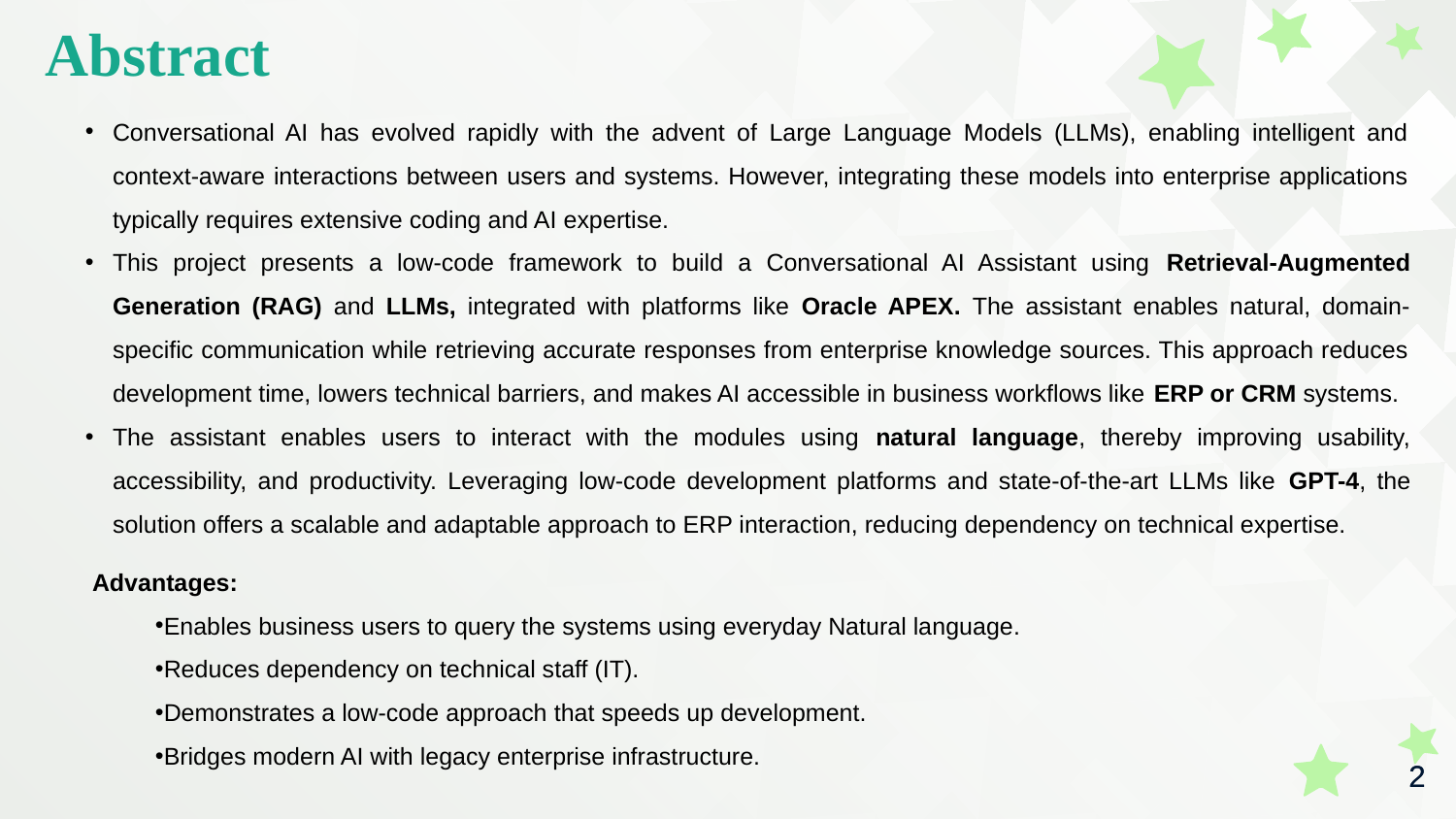

Abstract

Conversational AI has evolved rapidly with the advent of Large Language Models (LLMs), enabling intelligent and context-aware interactions between users and systems. However, integrating these models into enterprise applications typically requires extensive coding and AI expertise.
This project presents a low-code framework to build a Conversational AI Assistant using Retrieval-Augmented Generation (RAG) and LLMs, integrated with platforms like Oracle APEX. The assistant enables natural, domain-specific communication while retrieving accurate responses from enterprise knowledge sources. This approach reduces development time, lowers technical barriers, and makes AI accessible in business workflows like ERP or CRM systems.
The assistant enables users to interact with the modules using natural language, thereby improving usability, accessibility, and productivity. Leveraging low-code development platforms and state-of-the-art LLMs like GPT-4, the solution offers a scalable and adaptable approach to ERP interaction, reducing dependency on technical expertise.

 Advantages:
Enables business users to query the systems using everyday Natural language.
Reduces dependency on technical staff (IT).
Demonstrates a low-code approach that speeds up development.
Bridges modern AI with legacy enterprise infrastructure.

2
2